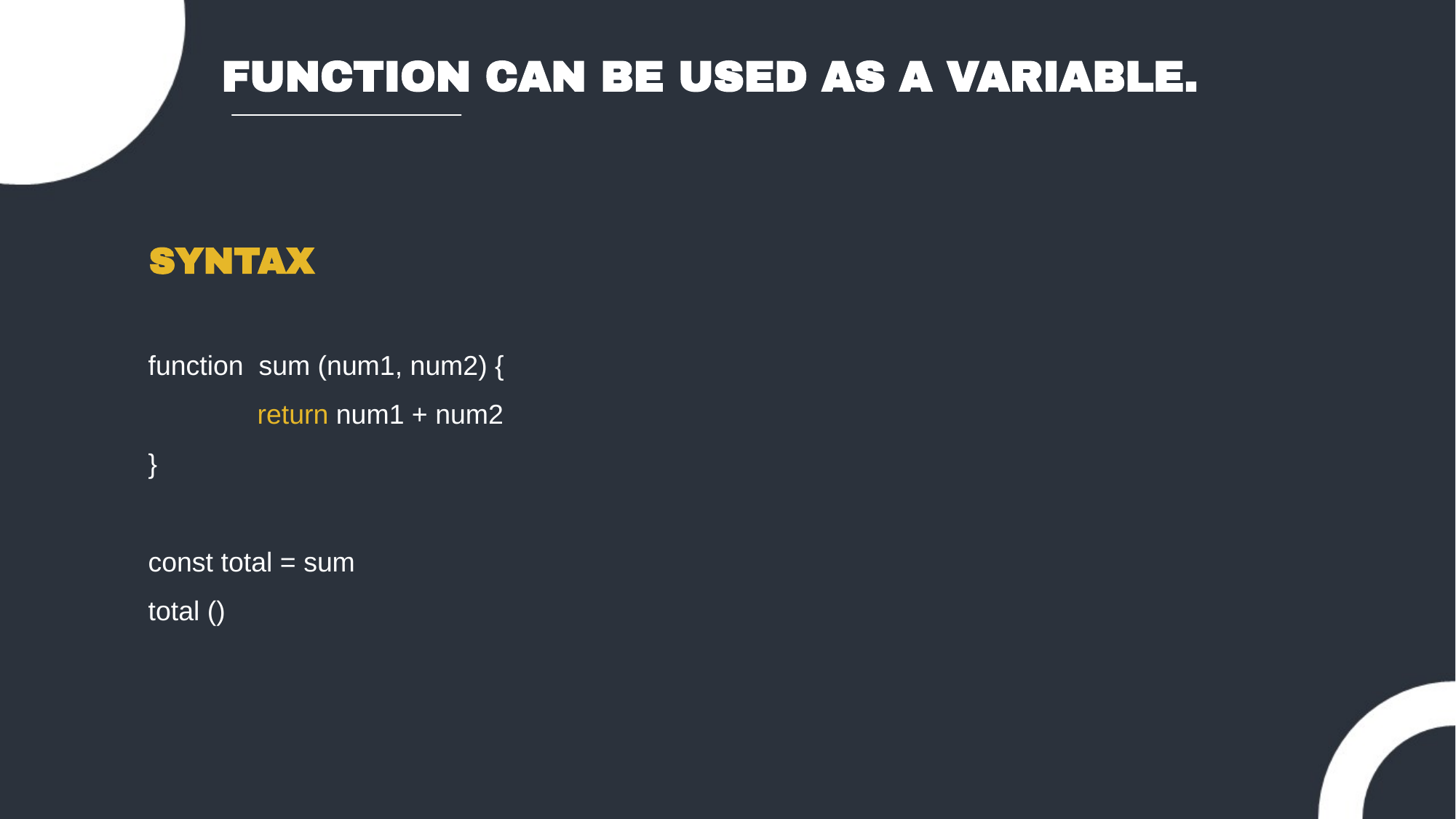

FUNCTION CAN BE USED AS A VARIABLE.
SYNTAX
function  sum (num1, num2) {
	return num1 + num2
}

const total = sum
total ()